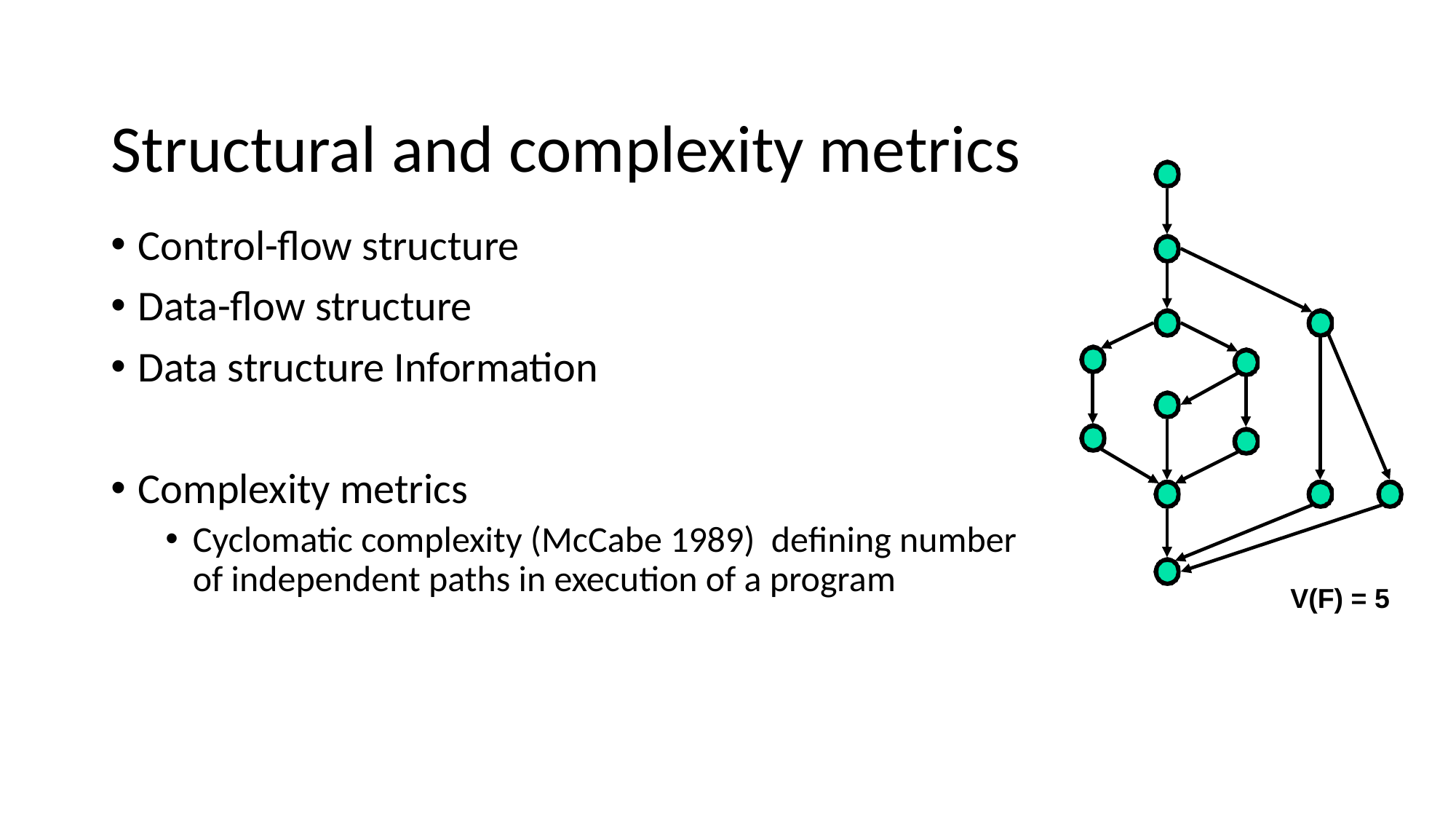

# Structural and complexity metrics

Control-flow structure
Data-flow structure
Data structure Information

Complexity metrics
Cyclomatic complexity (McCabe 1989)  defining number of independent paths in execution of a program
V(F) = 5